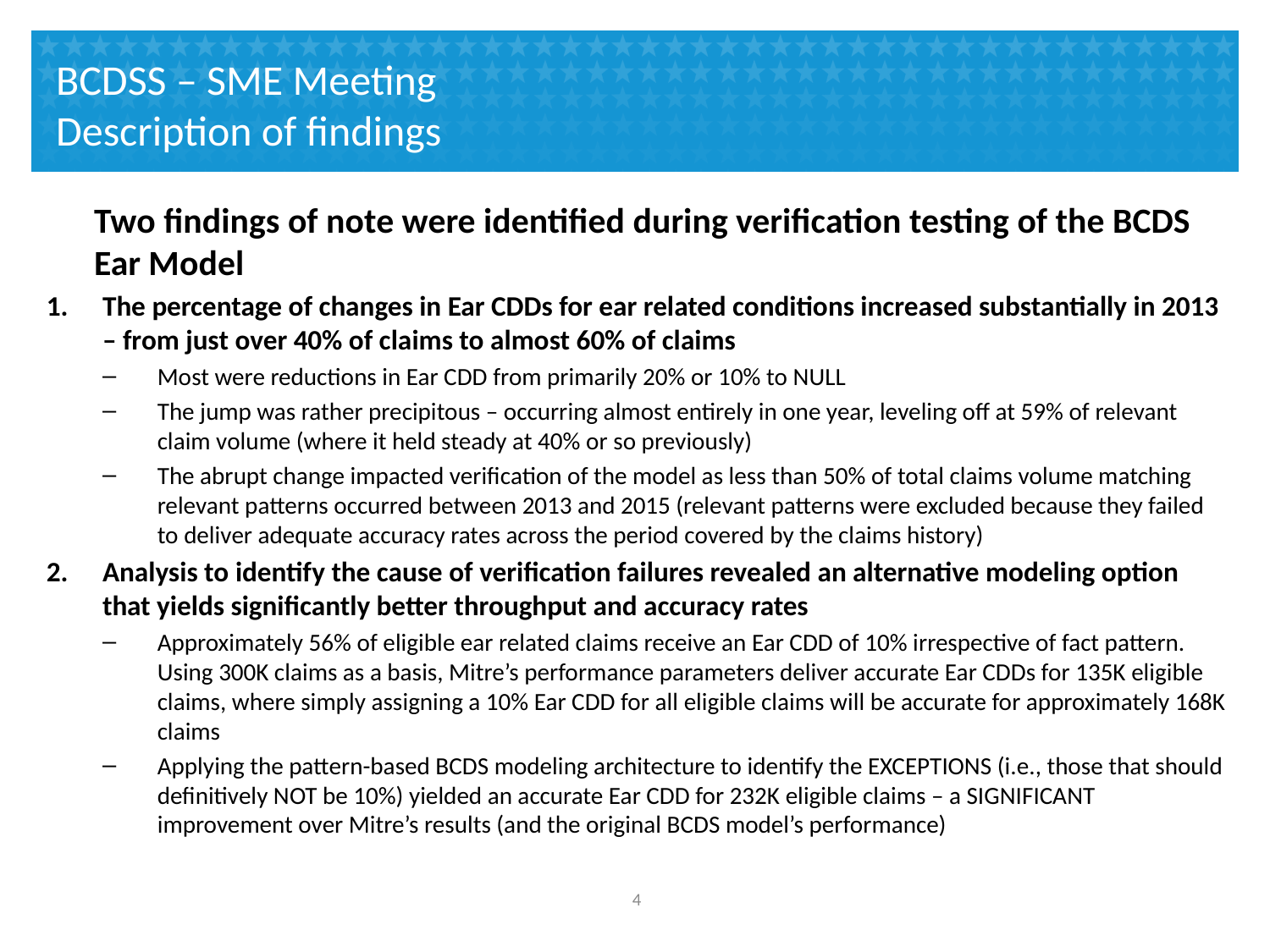

# BCDSS – SME Meeting Description of findings
Two findings of note were identified during verification testing of the BCDS Ear Model
The percentage of changes in Ear CDDs for ear related conditions increased substantially in 2013 – from just over 40% of claims to almost 60% of claims
Most were reductions in Ear CDD from primarily 20% or 10% to NULL
The jump was rather precipitous – occurring almost entirely in one year, leveling off at 59% of relevant claim volume (where it held steady at 40% or so previously)
The abrupt change impacted verification of the model as less than 50% of total claims volume matching relevant patterns occurred between 2013 and 2015 (relevant patterns were excluded because they failed to deliver adequate accuracy rates across the period covered by the claims history)
Analysis to identify the cause of verification failures revealed an alternative modeling option that yields significantly better throughput and accuracy rates
Approximately 56% of eligible ear related claims receive an Ear CDD of 10% irrespective of fact pattern.  Using 300K claims as a basis, Mitre’s performance parameters deliver accurate Ear CDDs for 135K eligible claims, where simply assigning a 10% Ear CDD for all eligible claims will be accurate for approximately 168K claims
Applying the pattern-based BCDS modeling architecture to identify the EXCEPTIONS (i.e., those that should definitively NOT be 10%) yielded an accurate Ear CDD for 232K eligible claims – a SIGNIFICANT improvement over Mitre’s results (and the original BCDS model’s performance)
4